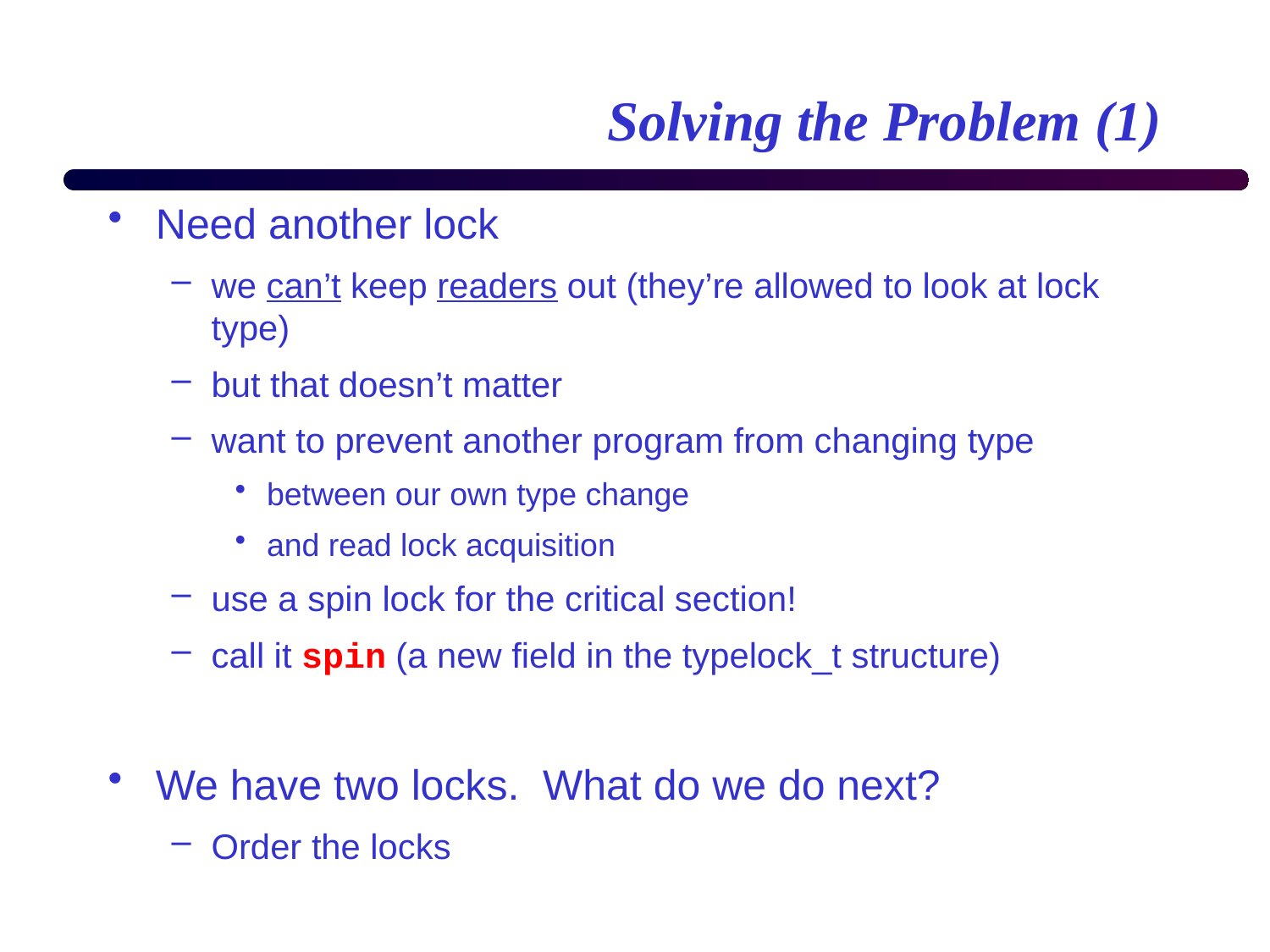

# Solving the Problem (1)
Need another lock
we can’t keep readers out (they’re allowed to look at lock type)
but that doesn’t matter
want to prevent another program from changing type
between our own type change
and read lock acquisition
use a spin lock for the critical section!
call it spin (a new field in the typelock_t structure)

We have two locks.  What do we do next?
Order the locks